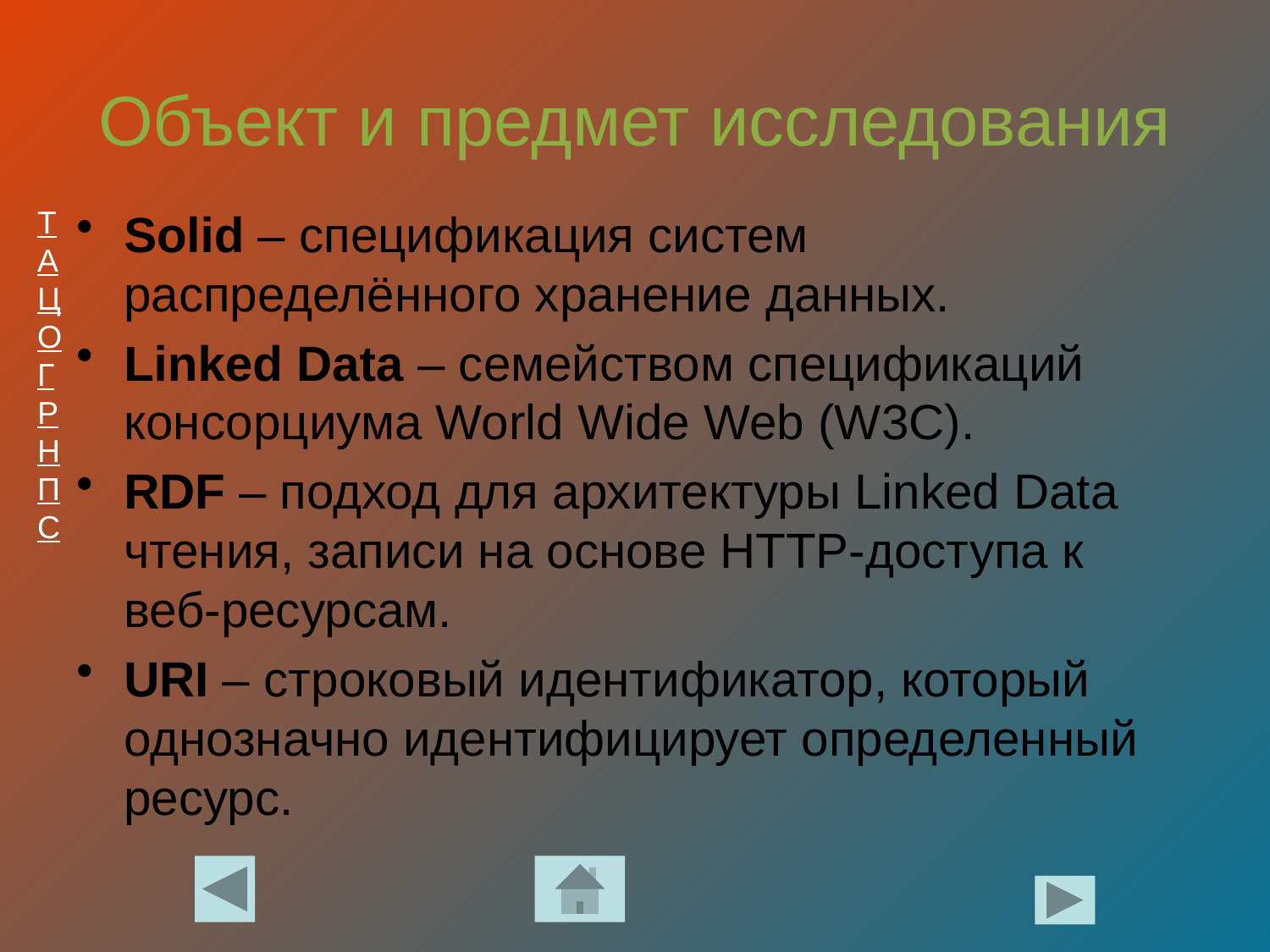

# Объект и предмет исследования
Solid – спецификация систем распределённого хранение данных.
Linked Data – семейством спецификаций консорциума World Wide Web (W3C).
RDF – подход для архитектуры Linked Data чтения, записи на основе HTTP-доступа к веб-ресурсам.
URI – строковый идентификатор, который однозначно идентифицирует определенный ресурс.